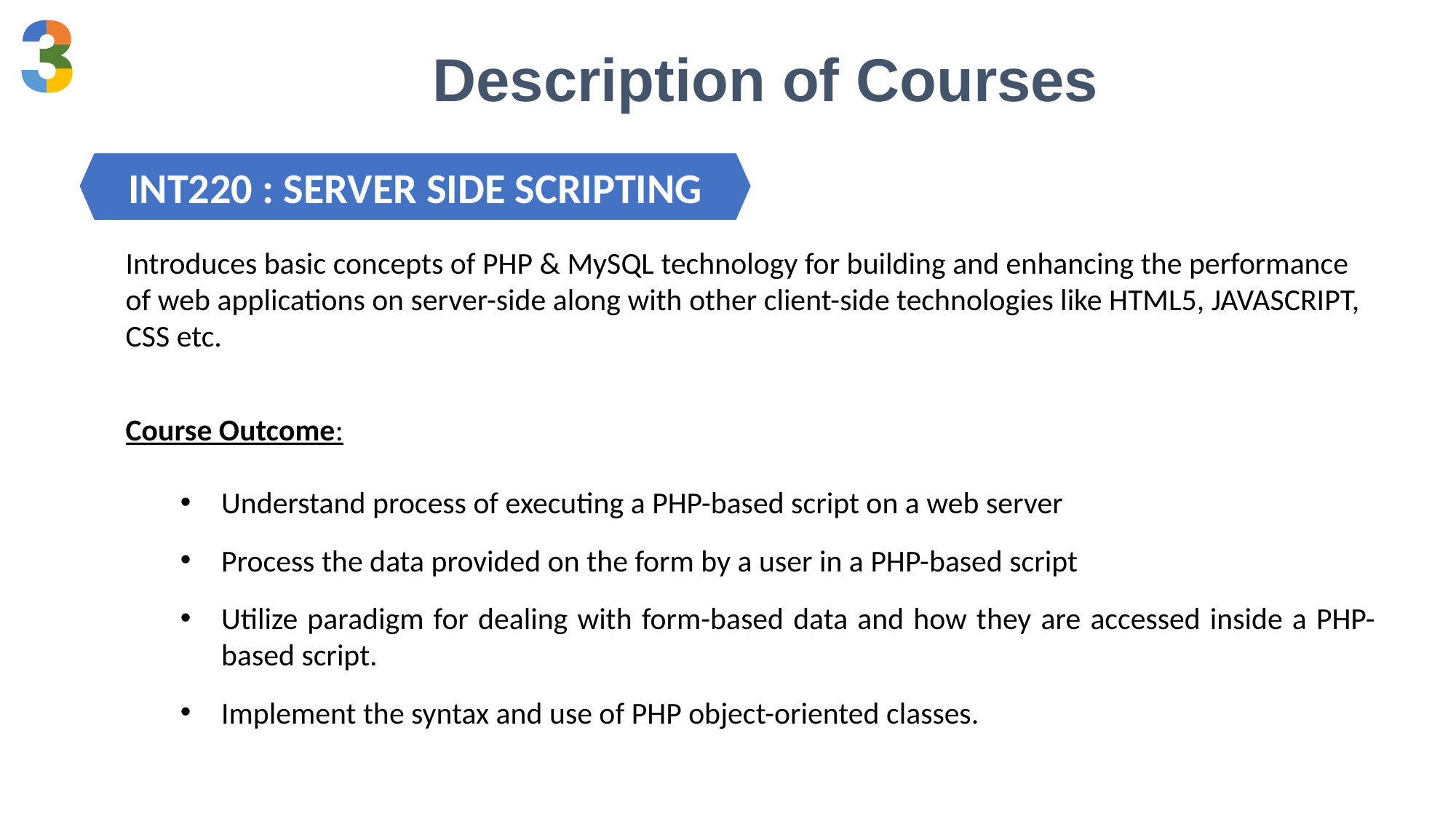

Description of Courses
INT220 : SERVER SIDE SCRIPTING
Introduces basic concepts of PHP & MySQL technology for building and enhancing the performance of web applications on server-side along with other client-side technologies like HTML5, JAVASCRIPT, CSS etc.

Course Outcome:

Understand process of executing a PHP-based script on a web server
Process the data provided on the form by a user in a PHP-based script
Utilize paradigm for dealing with form-based data and how they are accessed inside a PHP-based script.
Implement the syntax and use of PHP object-oriented classes.